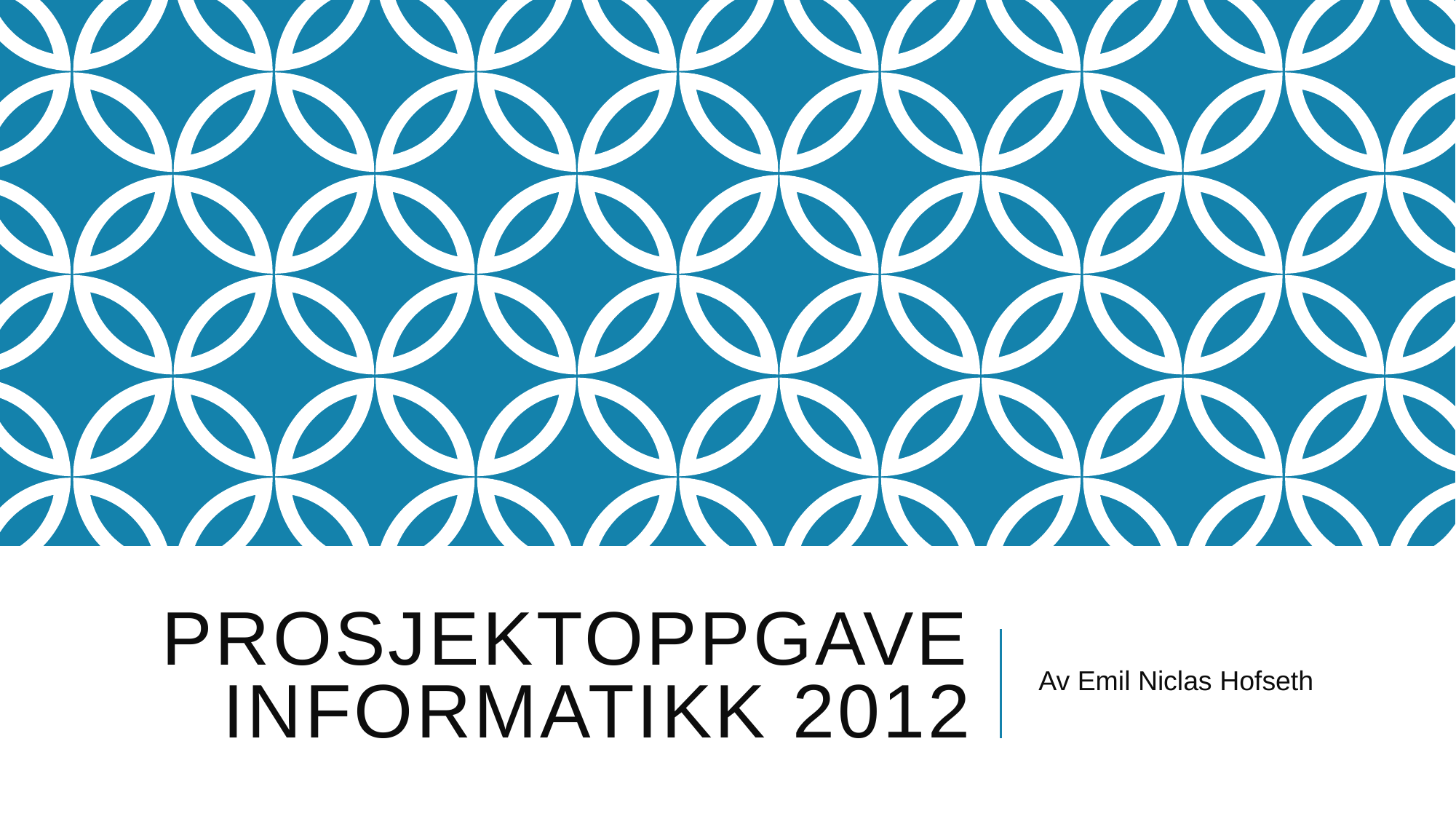

# Prosjektoppgave informatikk 2012
Av Emil Niclas Hofseth